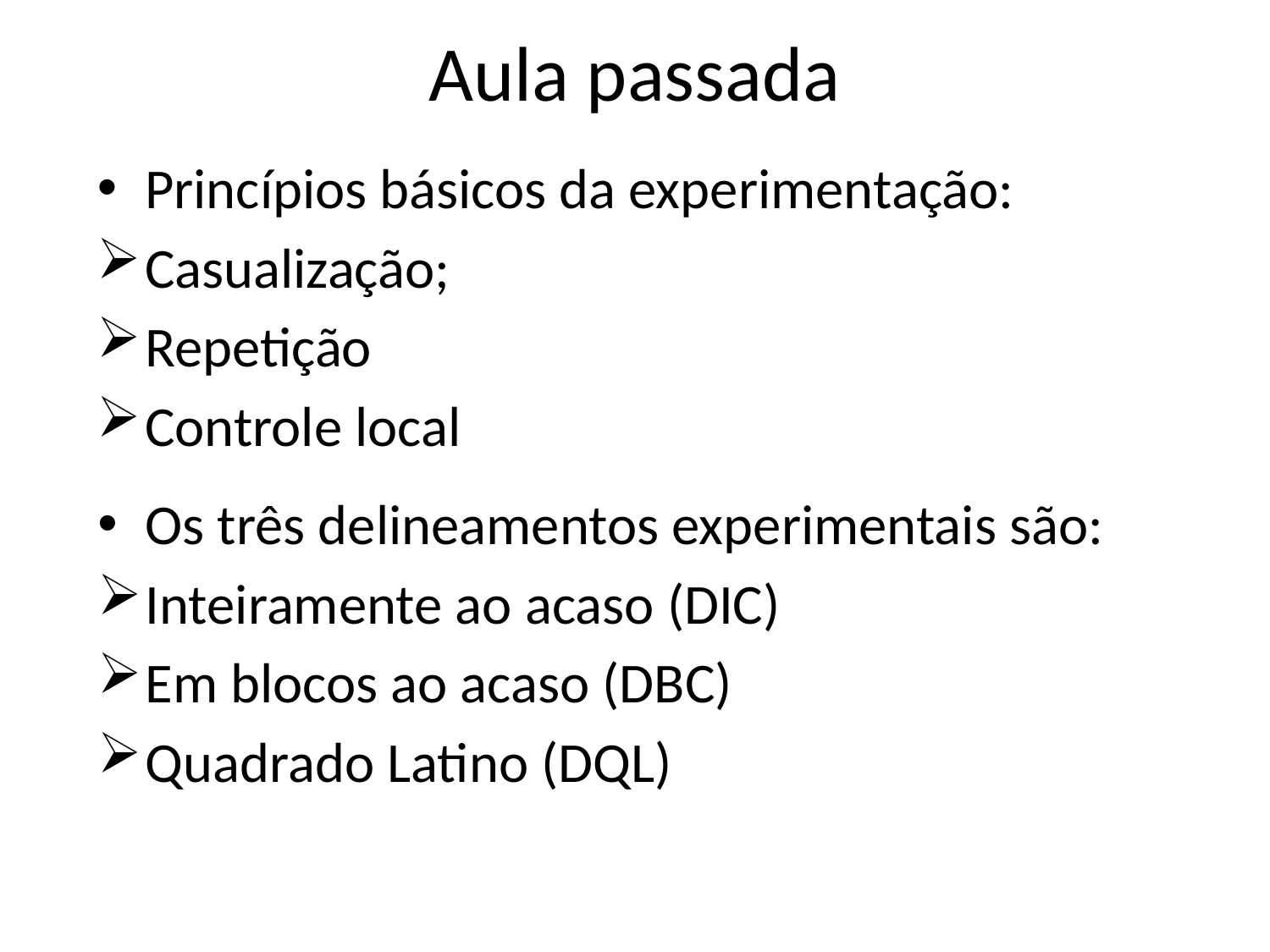

# Aula passada
Princípios básicos da experimentação:
Casualização;
Repetição
Controle local
Os três delineamentos experimentais são:
Inteiramente ao acaso (DIC)
Em blocos ao acaso (DBC)
Quadrado Latino (DQL)